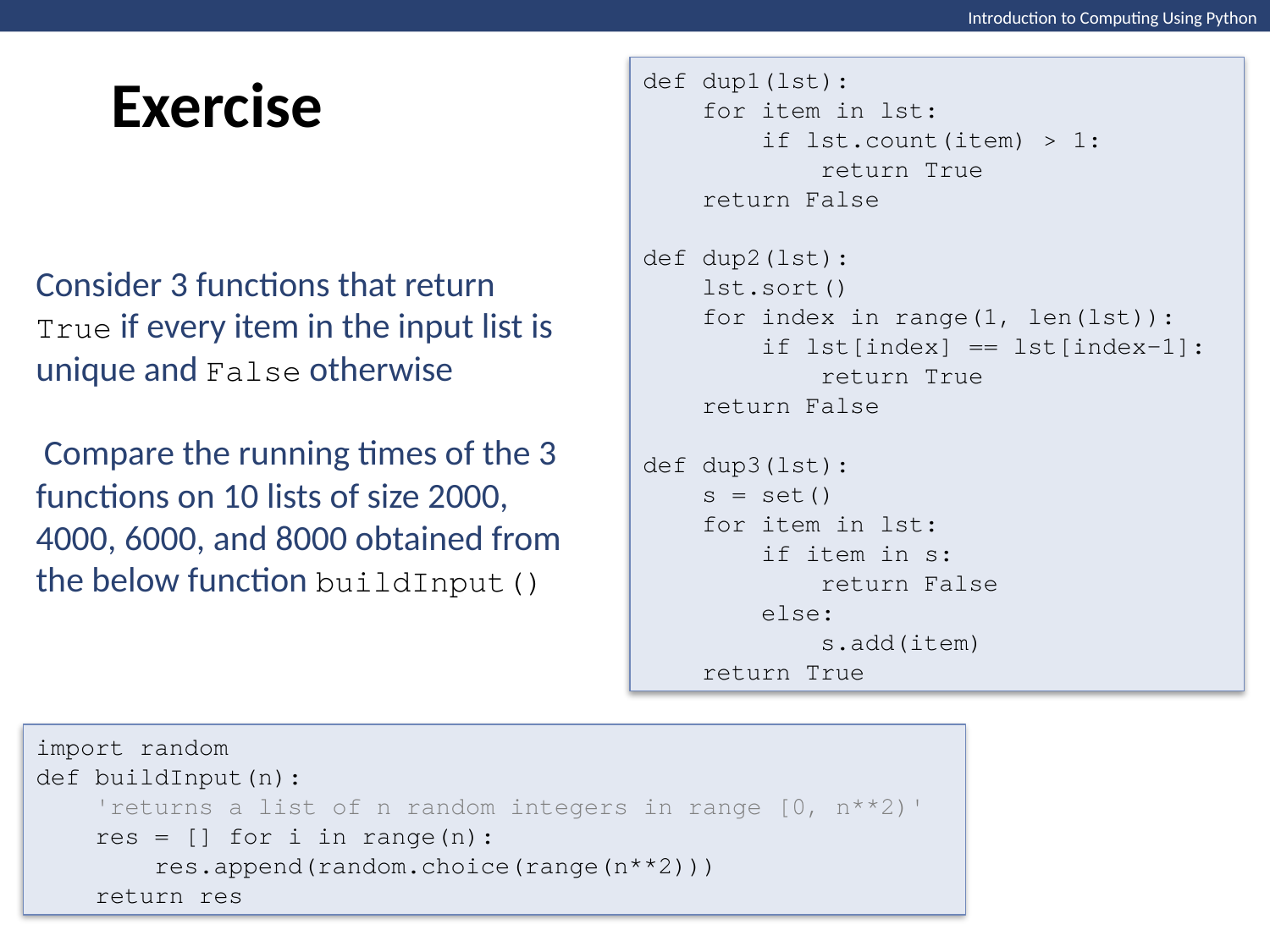

Exercise
Introduction to Computing Using Python
def dup1(lst):
    for item in lst:
        if lst.count(item) > 1:
            return True
    return False

def dup2(lst):
    lst.sort()
    for index in range(1, len(lst)):
        if lst[index] == lst[index-1]:
            return True
    return False

def dup3(lst):
    s = set()
    for item in lst:
        if item in s:
            return False
        else:
            s.add(item)
    return True
Consider 3 functions that return True if every item in the input list is unique and False otherwise
 Compare the running times of the 3 functions on 10 lists of size 2000, 4000, 6000, and 8000 obtained from
the below function buildInput()
import random
def buildInput(n):
    'returns a list of n random integers in range [0, n**2)'
    res = [] for i in range(n):
        res.append(random.choice(range(n**2)))
    return res